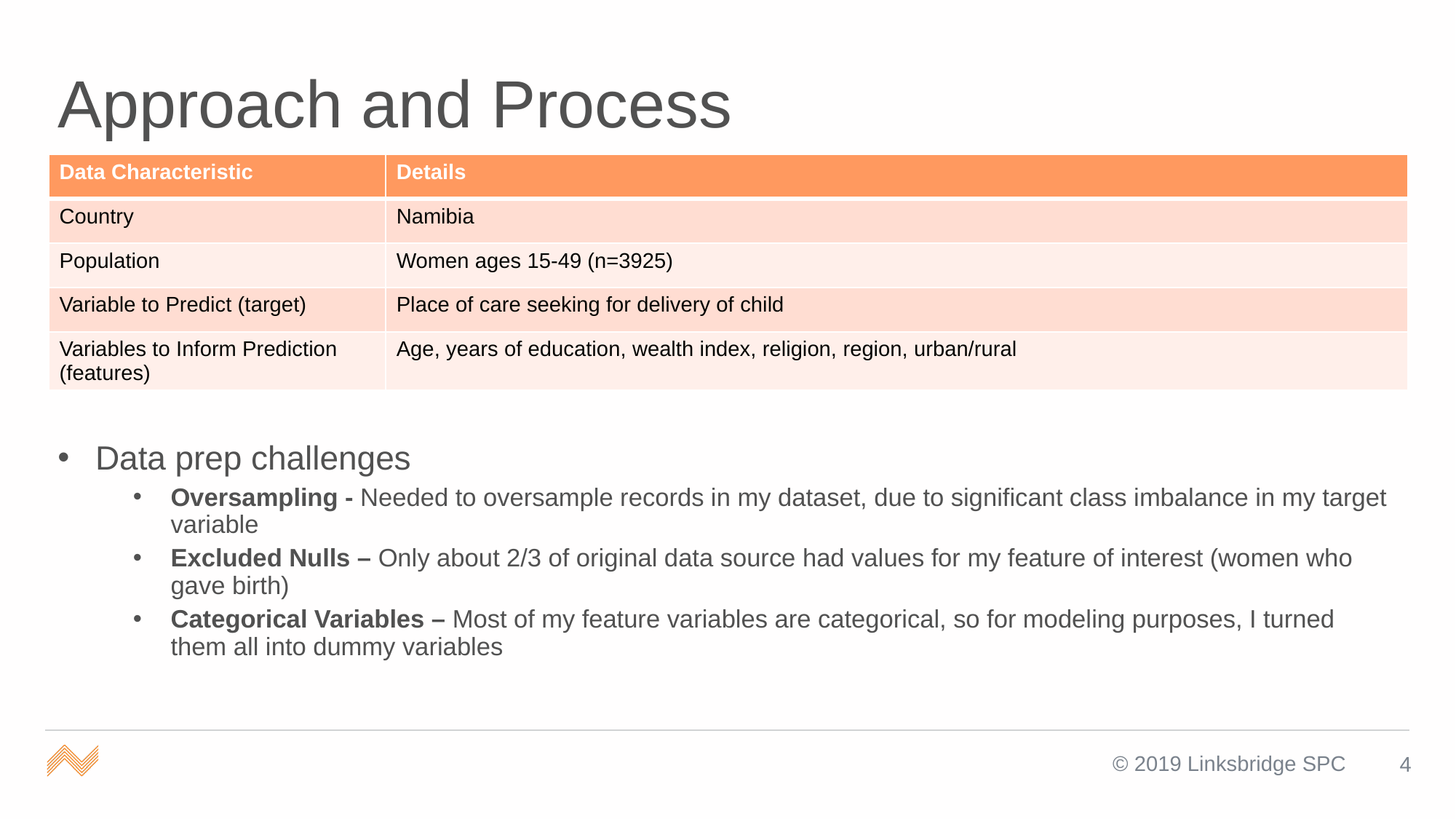

# Approach and Process
| Data Characteristic | Details |
| --- | --- |
| Country | Namibia |
| Population | Women ages 15-49 (n=3925) |
| Variable to Predict (target) | Place of care seeking for delivery of child |
| Variables to Inform Prediction (features) | Age, years of education, wealth index, religion, region, urban/rural |
Data prep challenges
Oversampling - Needed to oversample records in my dataset, due to significant class imbalance in my target variable
Excluded Nulls – Only about 2/3 of original data source had values for my feature of interest (women who gave birth)
Categorical Variables – Most of my feature variables are categorical, so for modeling purposes, I turned them all into dummy variables